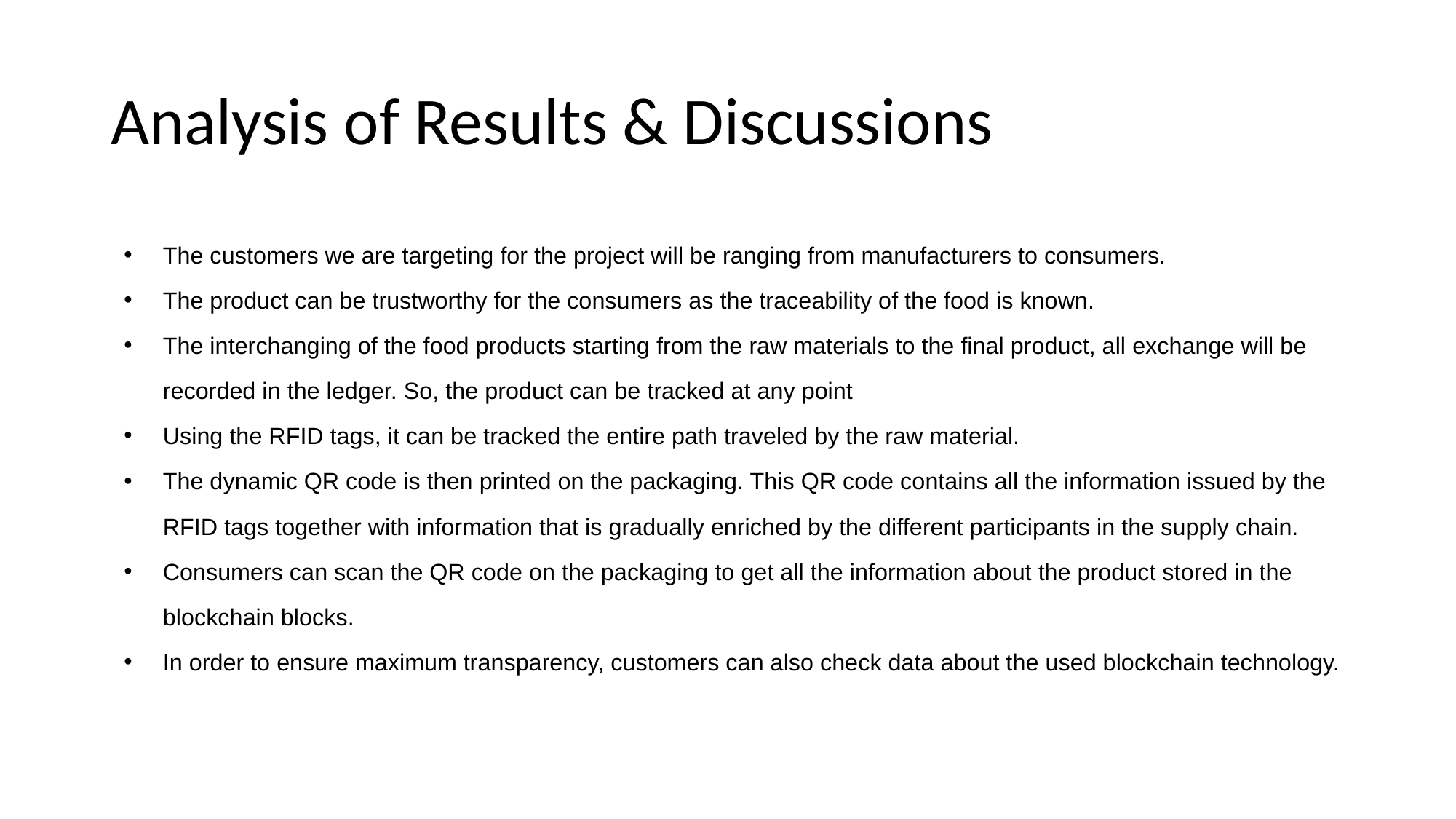

# Analysis of Results & Discussions
The customers we are targeting for the project will be ranging from manufacturers to consumers.
The product can be trustworthy for the consumers as the traceability of the food is known.
The interchanging of the food products starting from the raw materials to the final product, all exchange will be recorded in the ledger. So, the product can be tracked at any point
Using the RFID tags, it can be tracked the entire path traveled by the raw material.
The dynamic QR code is then printed on the packaging. This QR code contains all the information issued by the RFID tags together with information that is gradually enriched by the different participants in the supply chain.
Consumers can scan the QR code on the packaging to get all the information about the product stored in the blockchain blocks.
In order to ensure maximum transparency, customers can also check data about the used blockchain technology.